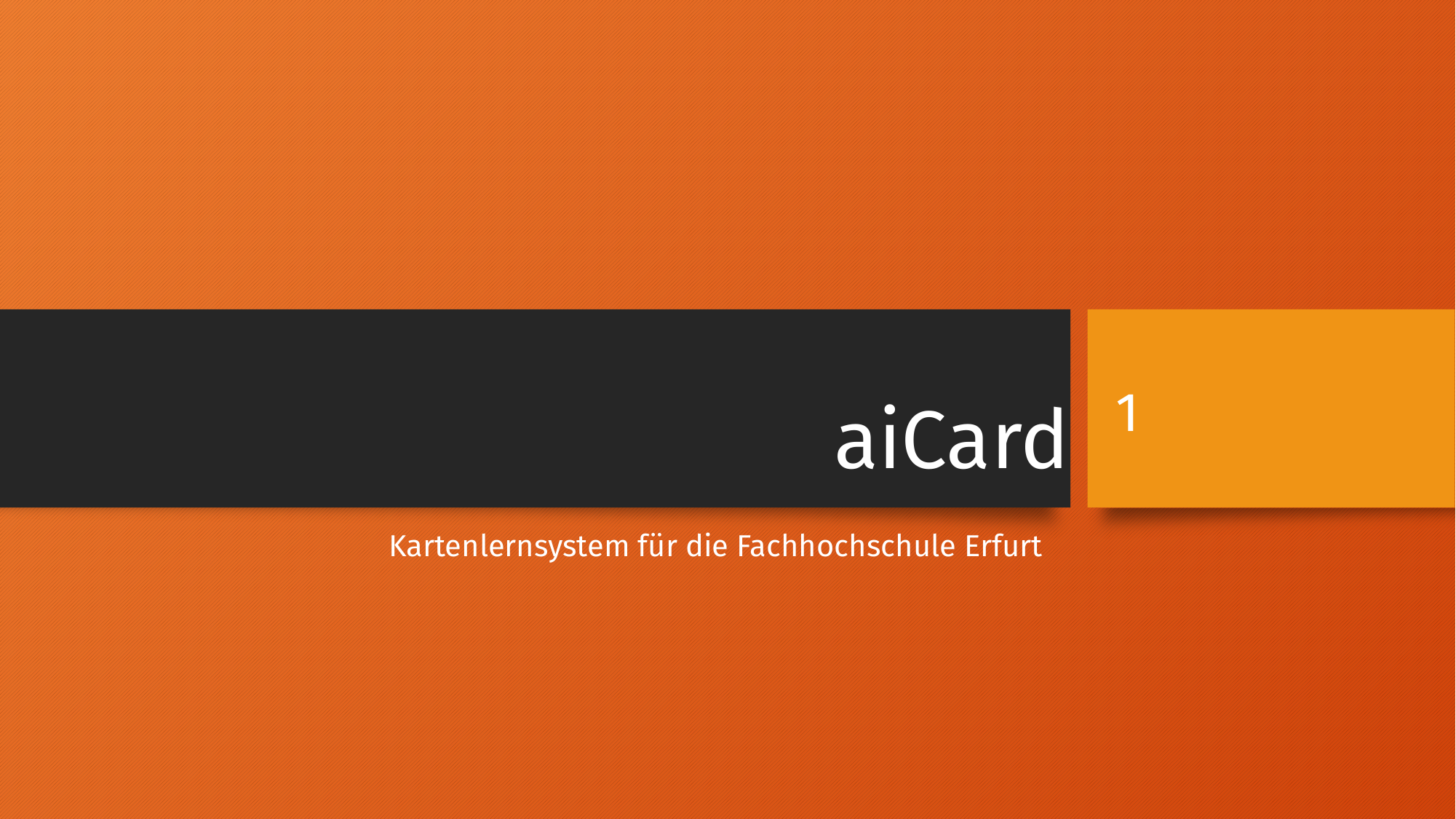

# aiCard
1
Kartenlernsystem für die Fachhochschule Erfurt